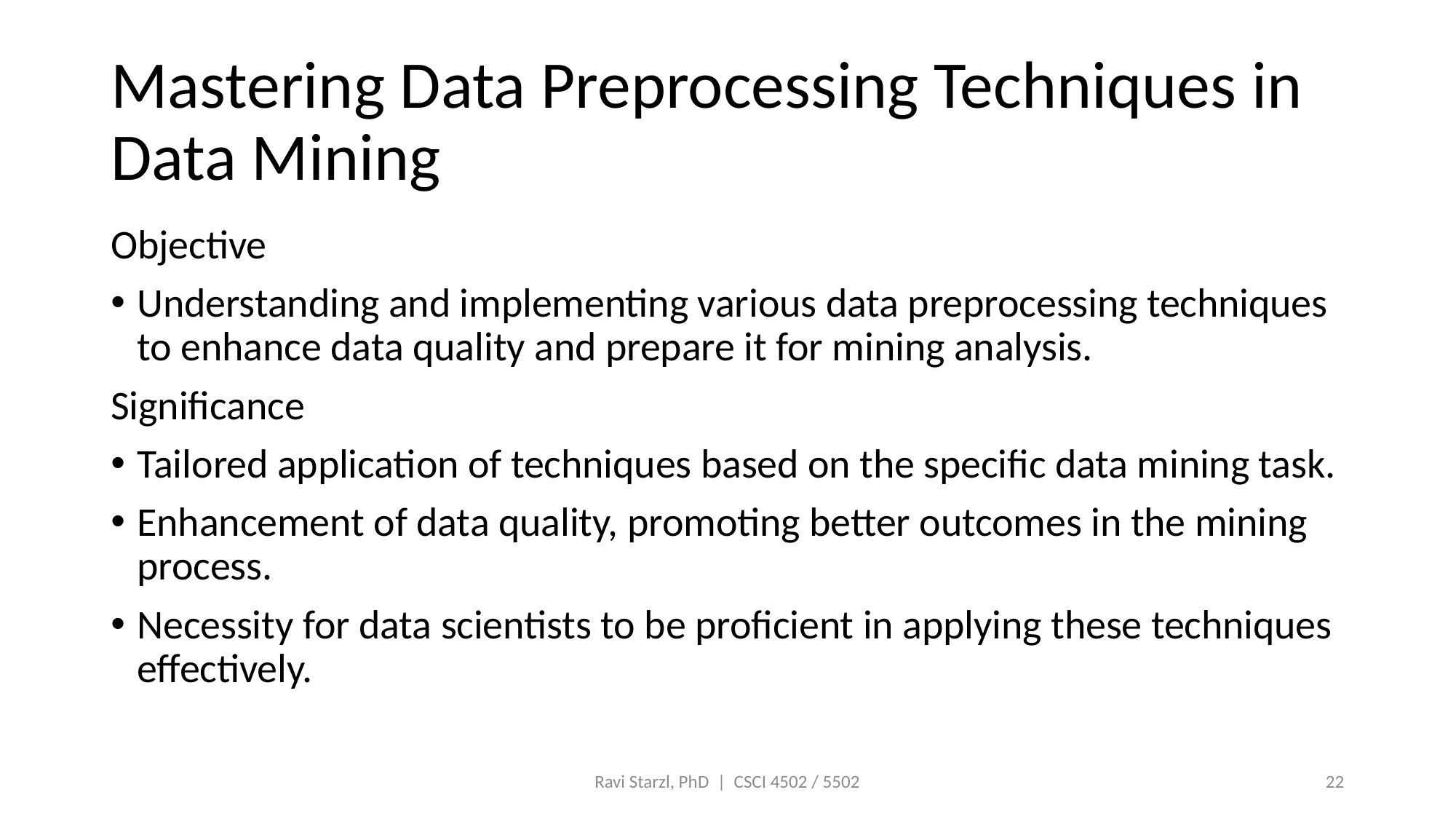

# Mastering Data Preprocessing Techniques in Data Mining
Objective
Understanding and implementing various data preprocessing techniques to enhance data quality and prepare it for mining analysis.
Significance
Tailored application of techniques based on the specific data mining task.
Enhancement of data quality, promoting better outcomes in the mining process.
Necessity for data scientists to be proficient in applying these techniques effectively.
Ravi Starzl, PhD  |  CSCI 4502 / 5502
22